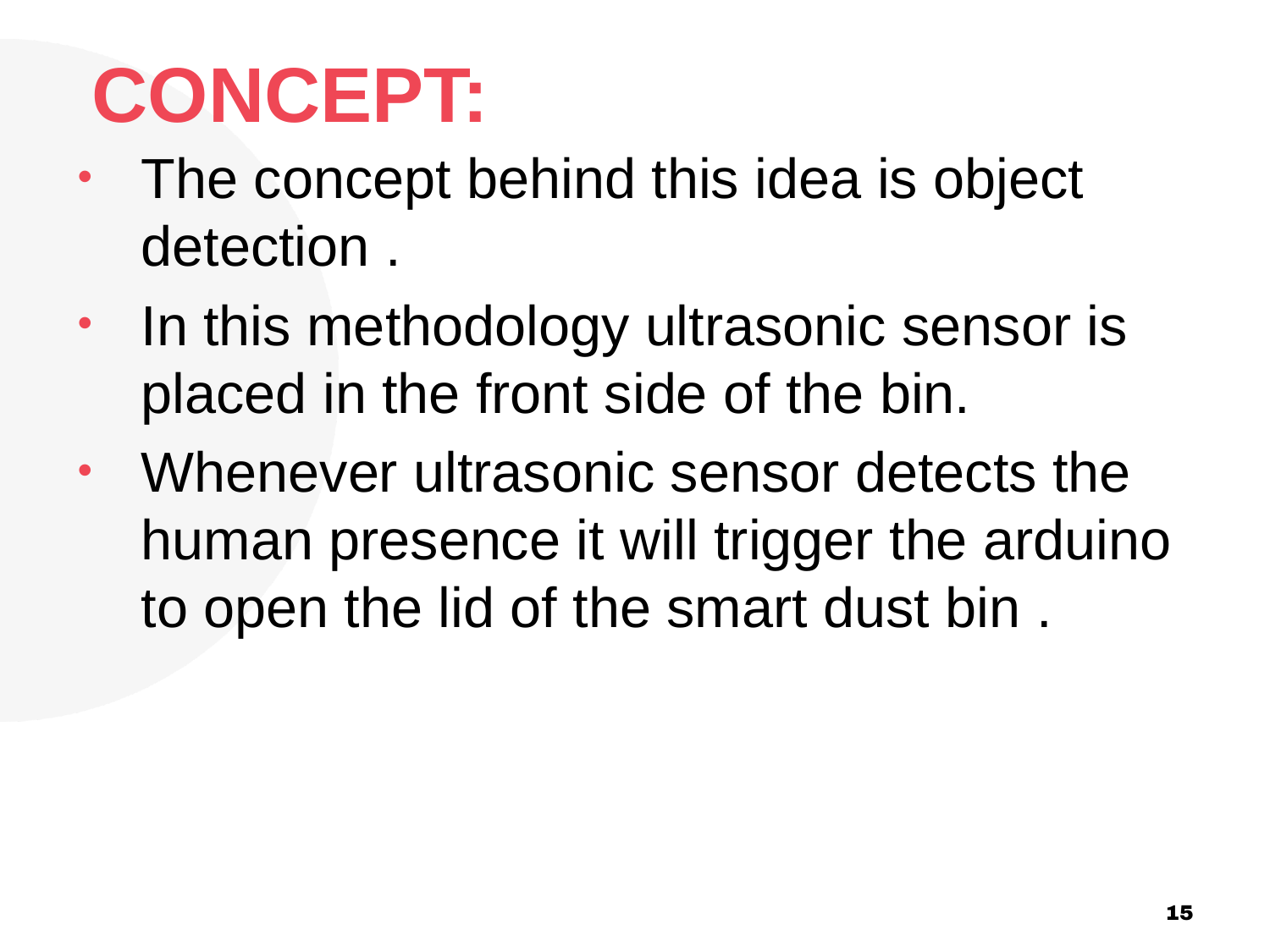

# CONCEPT:
The concept behind this idea is object detection .
In this methodology ultrasonic sensor is placed in the front side of the bin.
Whenever ultrasonic sensor detects the human presence it will trigger the arduino to open the lid of the smart dust bin .

15